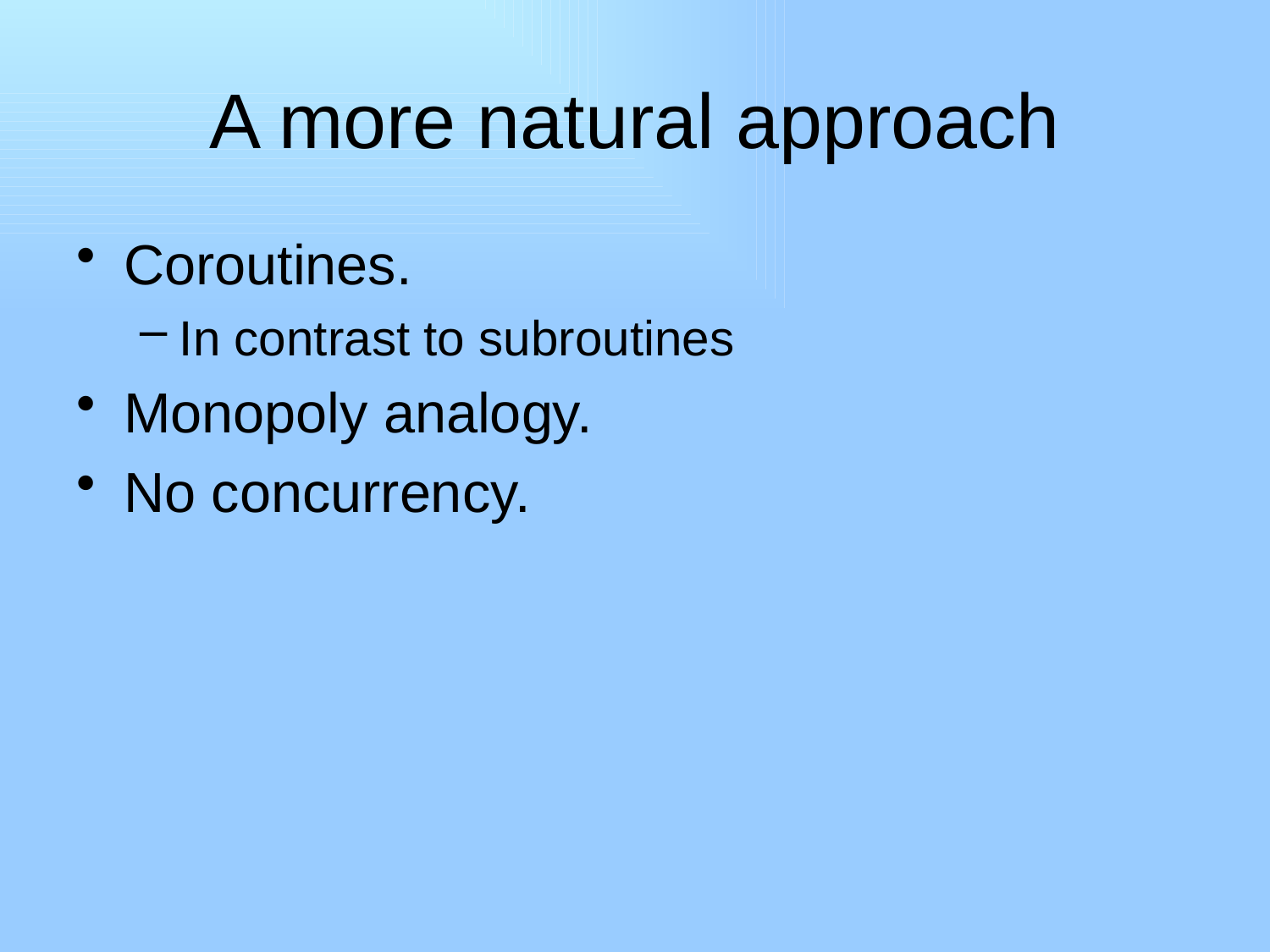

# A more natural approach
Coroutines.
In contrast to subroutines
Monopoly analogy.
No concurrency.